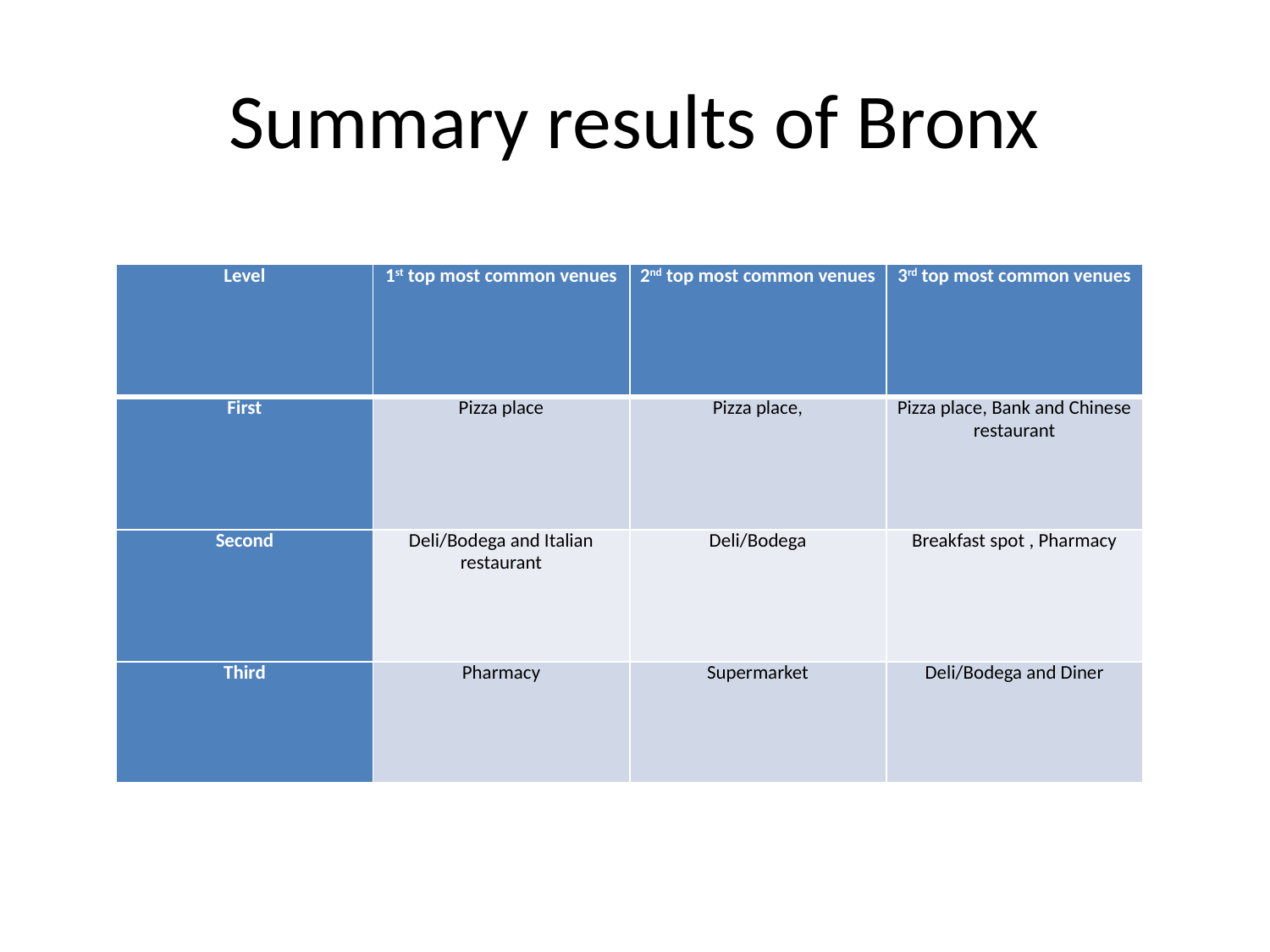

# Summary results of Bronx
| Level | 1st top most common venues | 2nd top most common venues | 3rd top most common venues |
| --- | --- | --- | --- |
| First | Pizza place | Pizza place, | Pizza place, Bank and Chinese restaurant |
| Second | Deli/Bodega and Italian restaurant | Deli/Bodega | Breakfast spot , Pharmacy |
| Third | Pharmacy | Supermarket | Deli/Bodega and Diner |